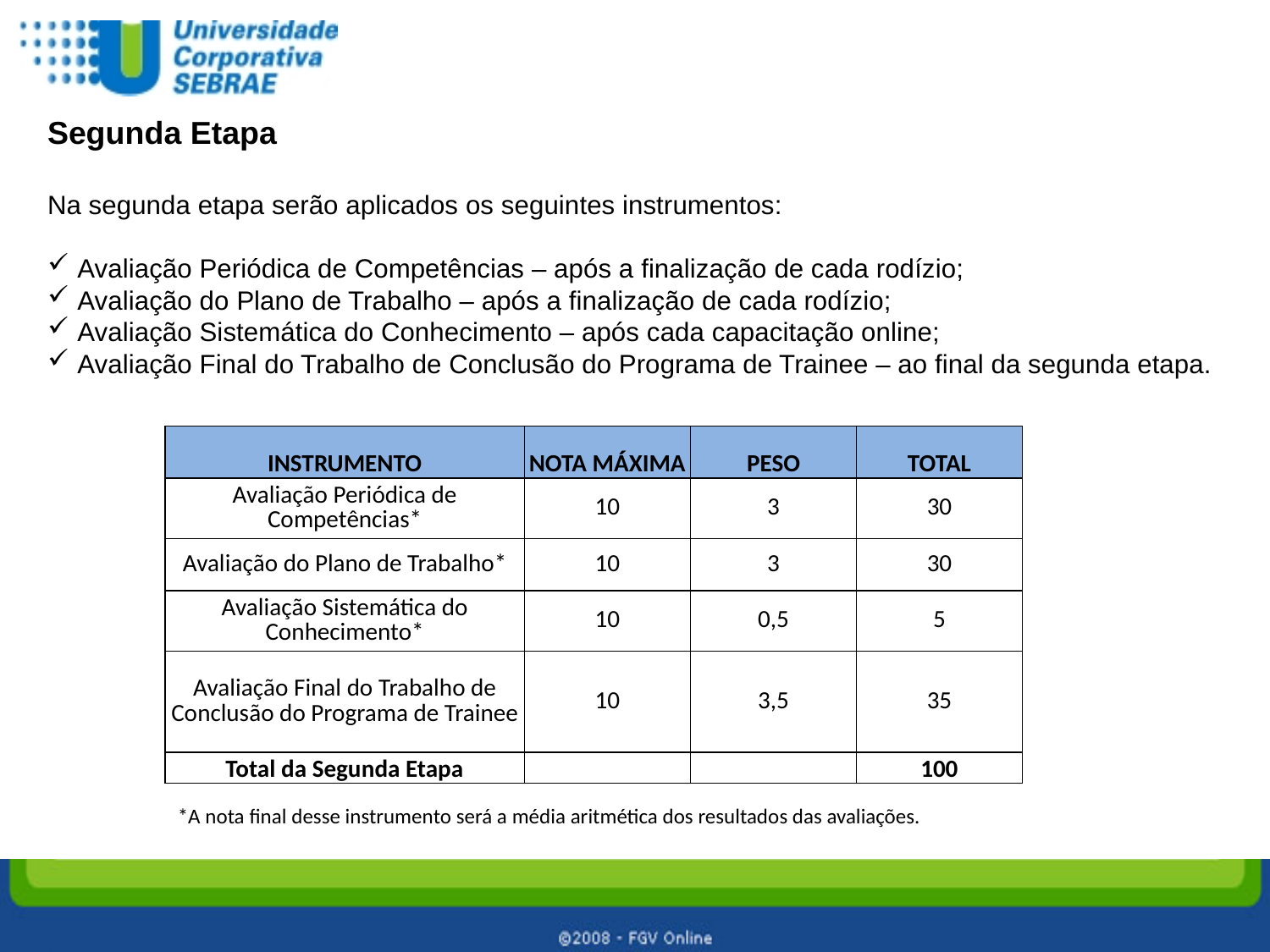

Segunda Etapa

Na segunda etapa serão aplicados os seguintes instrumentos:

Avaliação Periódica de Competências – após a finalização de cada rodízio;
Avaliação do Plano de Trabalho – após a finalização de cada rodízio;
Avaliação Sistemática do Conhecimento – após cada capacitação online;
Avaliação Final do Trabalho de Conclusão do Programa de Trainee – ao final da segunda etapa.

| INSTRUMENTO | NOTA MÁXIMA | PESO | TOTAL |
| --- | --- | --- | --- |
| Avaliação Periódica de Competências\* | 10 | 3 | 30 |
| Avaliação do Plano de Trabalho\* | 10 | 3 | 30 |
| Avaliação Sistemática do Conhecimento\* | 10 | 0,5 | 5 |
| Avaliação Final do Trabalho de Conclusão do Programa de Trainee | 10 | 3,5 | 35 |
| Total da Segunda Etapa |  |  | 100 |
*A nota final desse instrumento será a média aritmética dos resultados das avaliações.